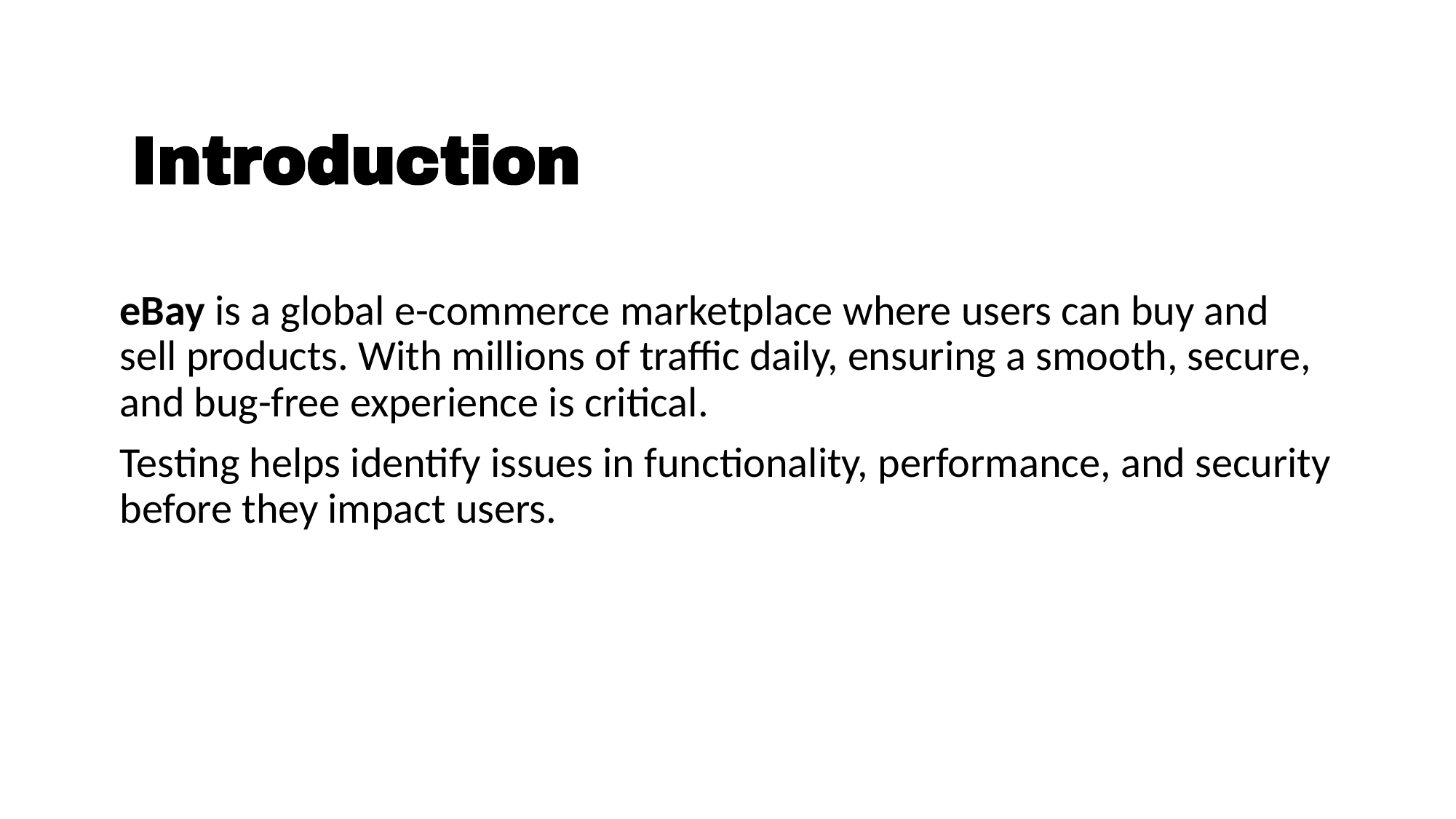

# Introduction :
eBay is a global e-commerce marketplace where users can buy and sell products. With millions of traffic daily, ensuring a smooth, secure, and bug-free experience is critical.
Testing helps identify issues in functionality, performance, and security before they impact users.